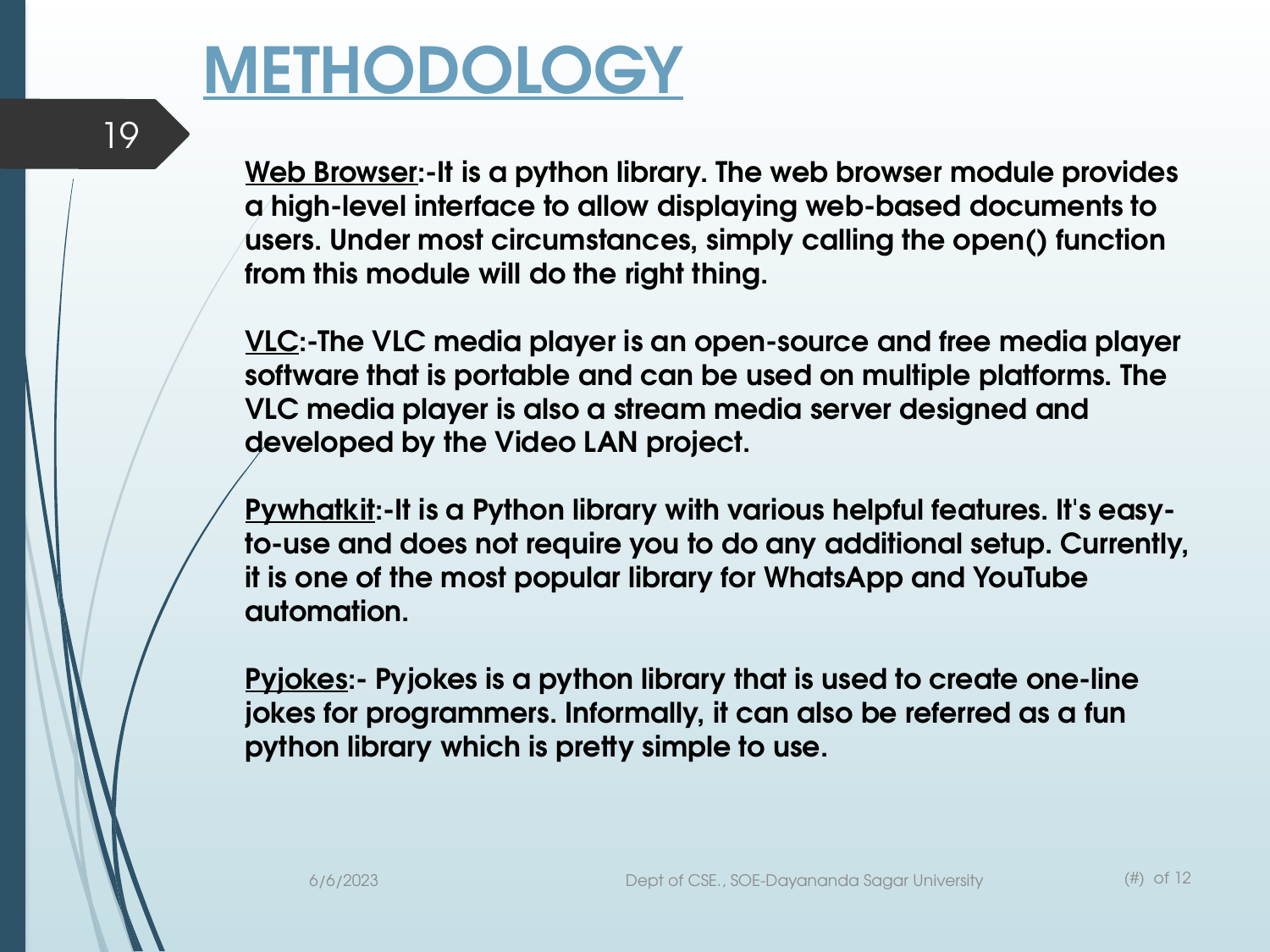

METHODOLOGY
19
Web Browser:-It is a python library. The web browser module provides a high-level interface to allow displaying web-based documents to users. Under most circumstances, simply calling the open() function from this module will do the right thing.

VLC:-The VLC media player is an open-source and free media player software that is portable and can be used on multiple platforms. The VLC media player is also a stream media server designed and developed by the Video LAN project.

Pywhatkit:-It is a Python library with various helpful features. It's easy-to-use and does not require you to do any additional setup. Currently, it is one of the most popular library for WhatsApp and YouTube automation.

Pyjokes:- Pyjokes is a python library that is used to create one-line jokes for programmers. Informally, it can also be referred as a fun python library which is pretty simple to use.

6/6/2023
Dept of CSE., SOE-Dayananda Sagar University